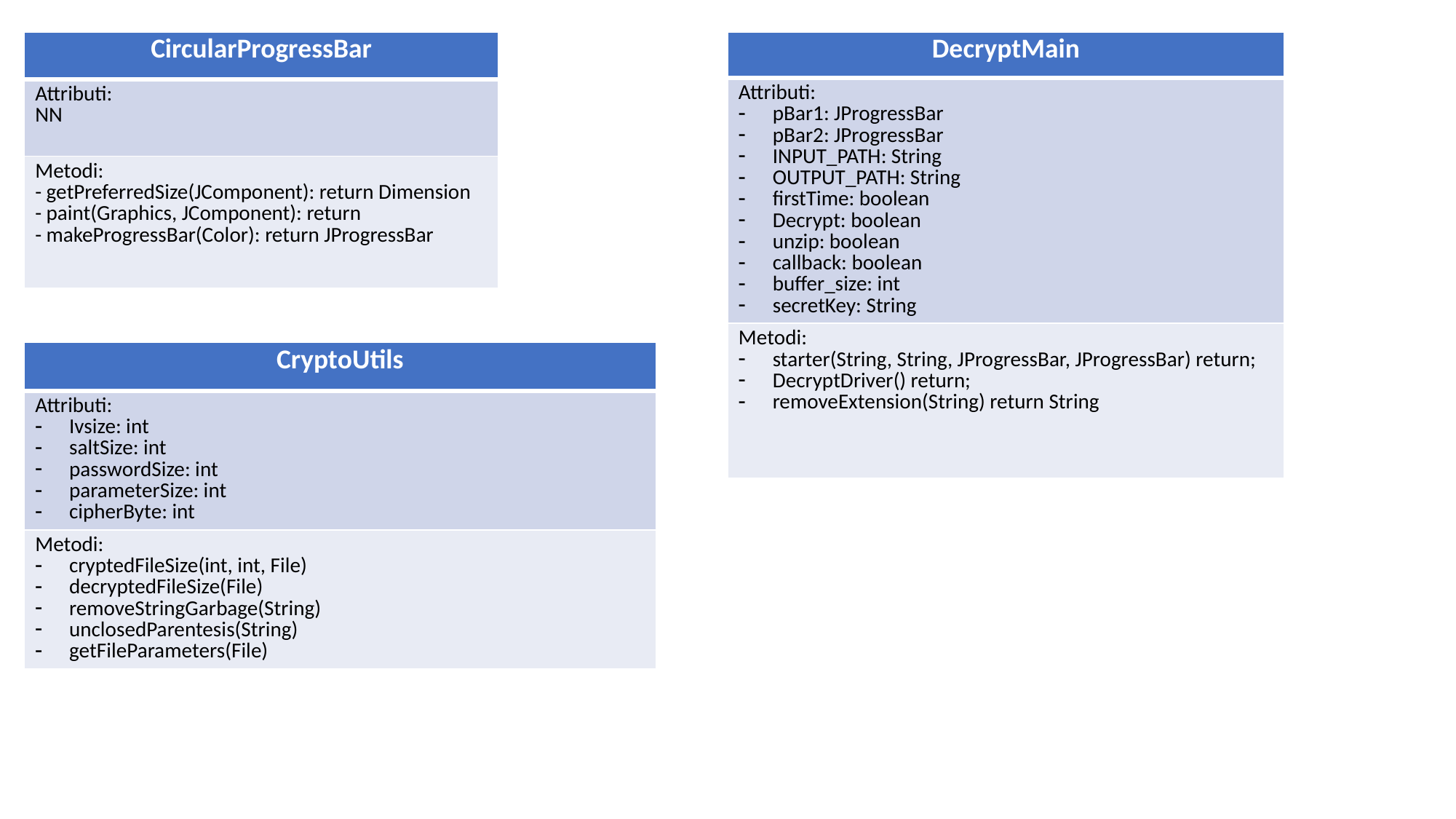

| CircularProgressBar |
| --- |
| Attributi: NN |
| Metodi: - getPreferredSize(JComponent): return Dimension - paint(Graphics, JComponent): return - makeProgressBar(Color): return JProgressBar |
| DecryptMain |
| --- |
| Attributi: pBar1: JProgressBar pBar2: JProgressBar INPUT\_PATH: String OUTPUT\_PATH: String firstTime: boolean Decrypt: boolean unzip: boolean callback: boolean buffer\_size: int secretKey: String |
| Metodi: starter(String, String, JProgressBar, JProgressBar) return; DecryptDriver() return; removeExtension(String) return String |
| CryptoUtils |
| --- |
| Attributi: Ivsize: int saltSize: int passwordSize: int parameterSize: int cipherByte: int |
| Metodi: cryptedFileSize(int, int, File) decryptedFileSize(File) removeStringGarbage(String) unclosedParentesis(String) getFileParameters(File) |